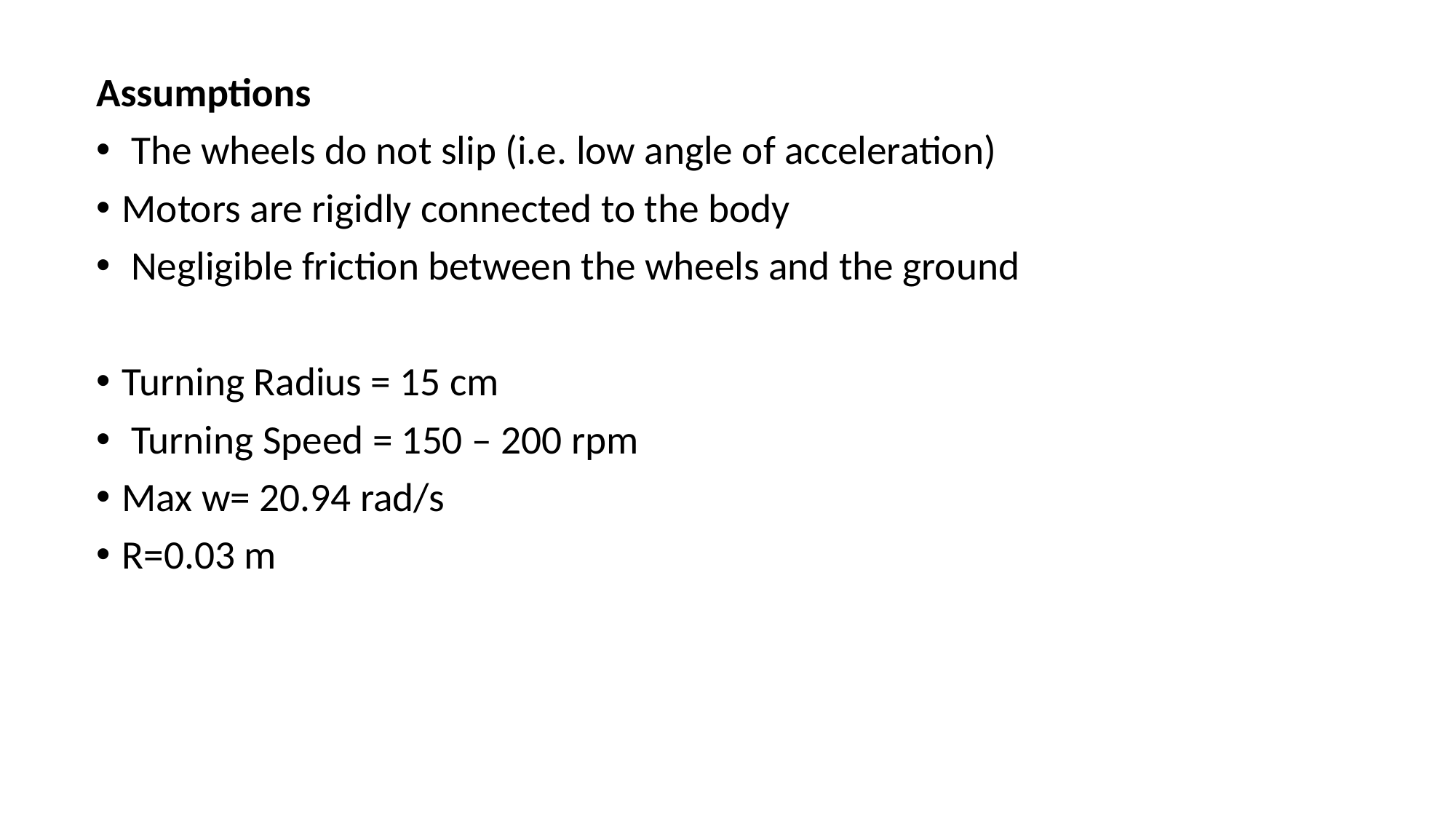

Assumptions
 The wheels do not slip (i.e. low angle of acceleration)
Motors are rigidly connected to the body
 Negligible friction between the wheels and the ground

Turning Radius = 15 cm
 Turning Speed = 150 – 200 rpm
Max w= 20.94 rad/s
R=0.03 m